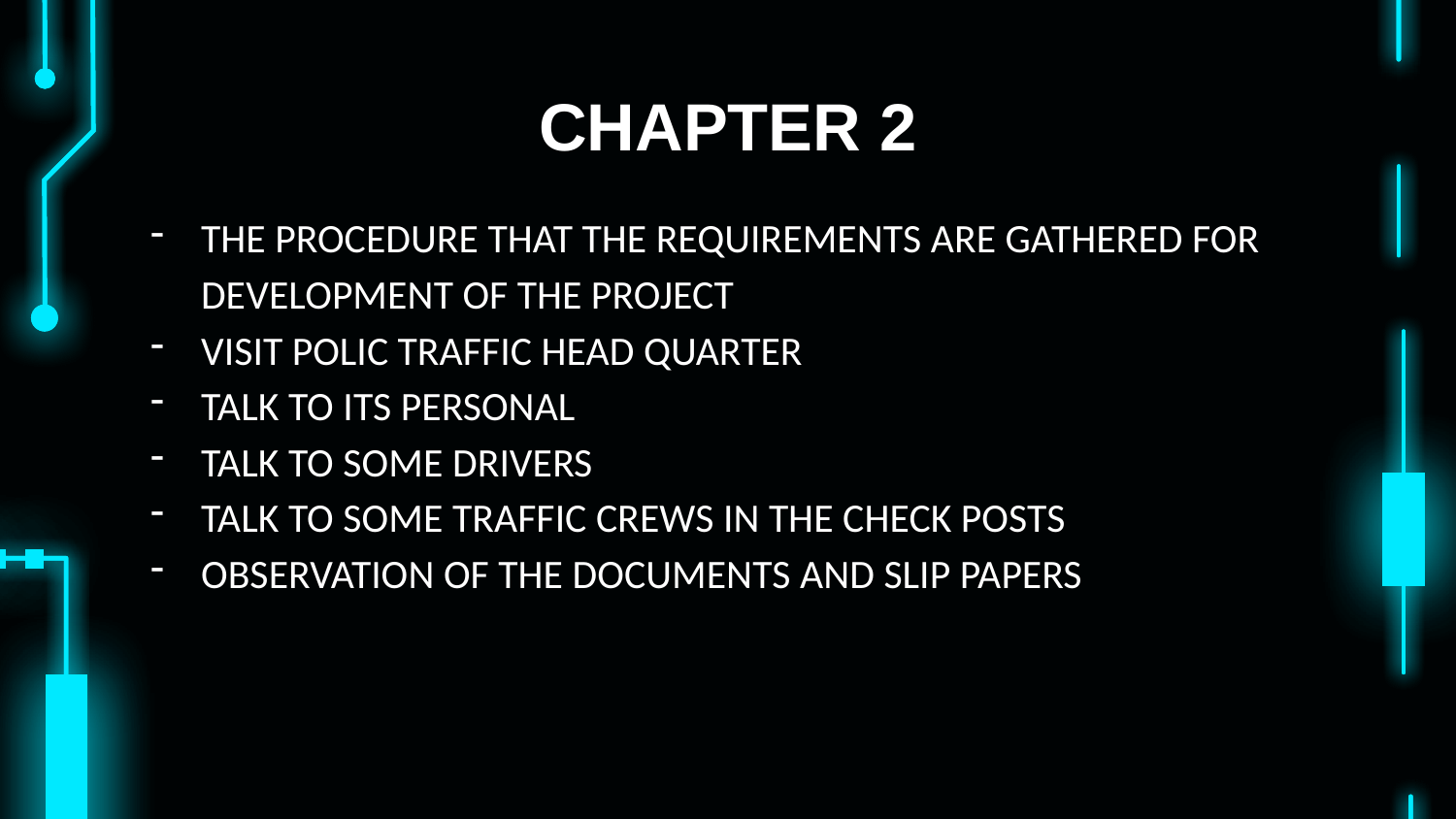

# CHAPTER 2
THE PROCEDURE THAT THE REQUIREMENTS ARE GATHERED FOR DEVELOPMENT OF THE PROJECT
VISIT POLIC TRAFFIC HEAD QUARTER
TALK TO ITS PERSONAL
TALK TO SOME DRIVERS
TALK TO SOME TRAFFIC CREWS IN THE CHECK POSTS
OBSERVATION OF THE DOCUMENTS AND SLIP PAPERS